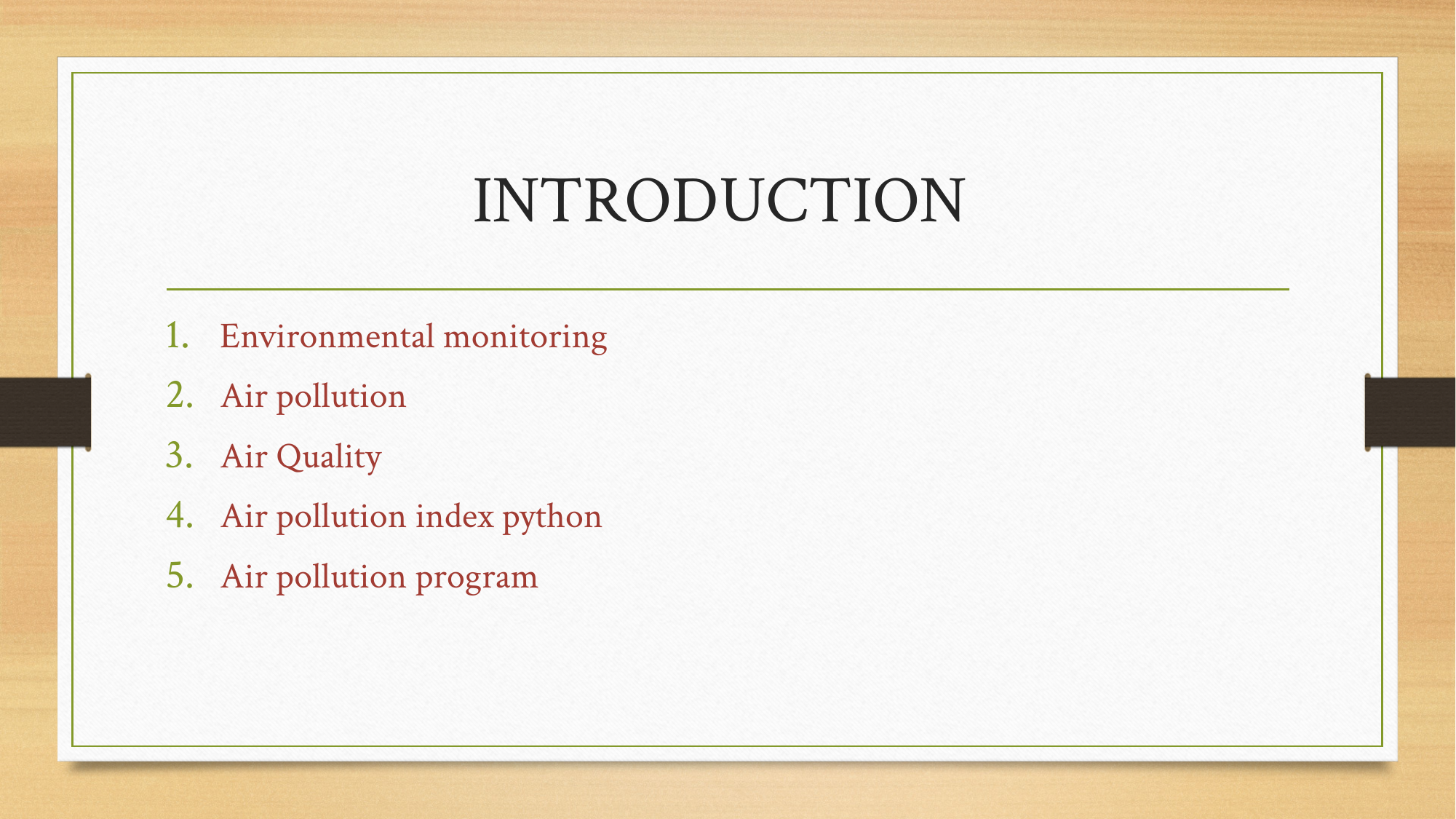

# INTRODUCTION
Environmental monitoring
Air pollution
Air Quality
Air pollution index python
Air pollution program